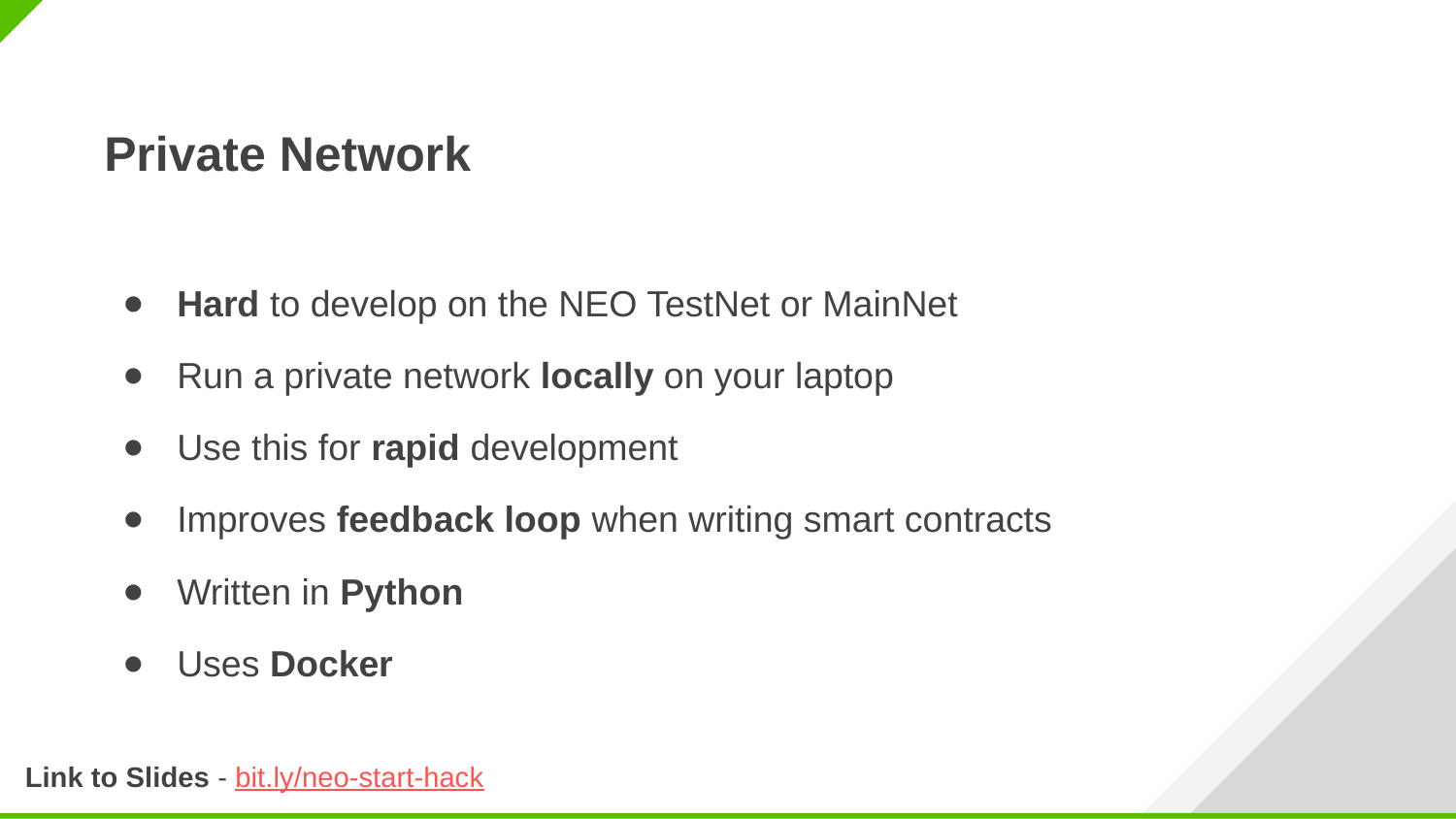

Private Network
Hard to develop on the NEO TestNet or MainNet
Run a private network locally on your laptop
Use this for rapid development
Improves feedback loop when writing smart contracts
Written in Python
Uses Docker

Link to Slides - bit.ly/neo-start-hack